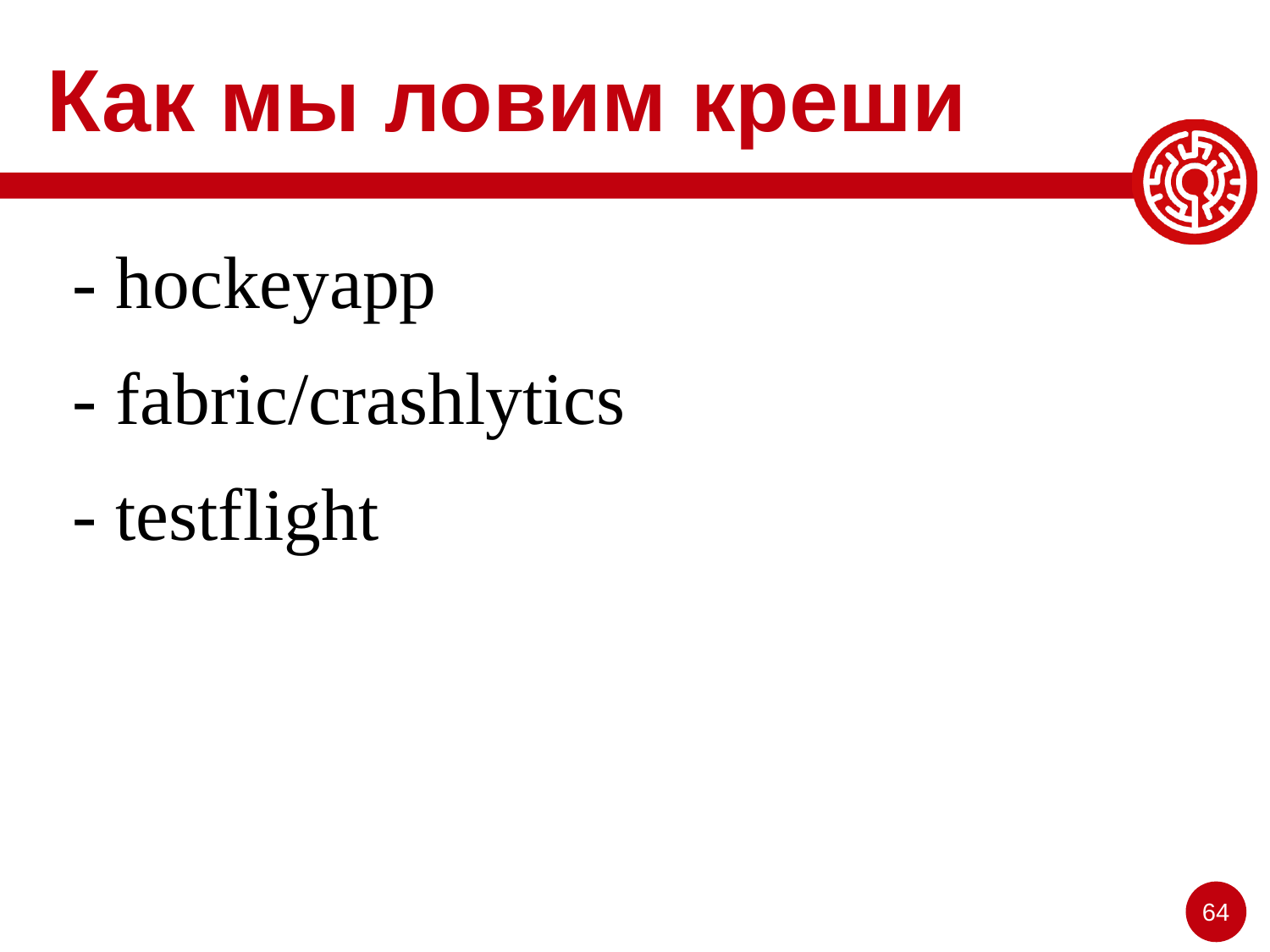

# Как мы ловим креши
- hockeyapp
- fabric/crashlytics
- testflight
64